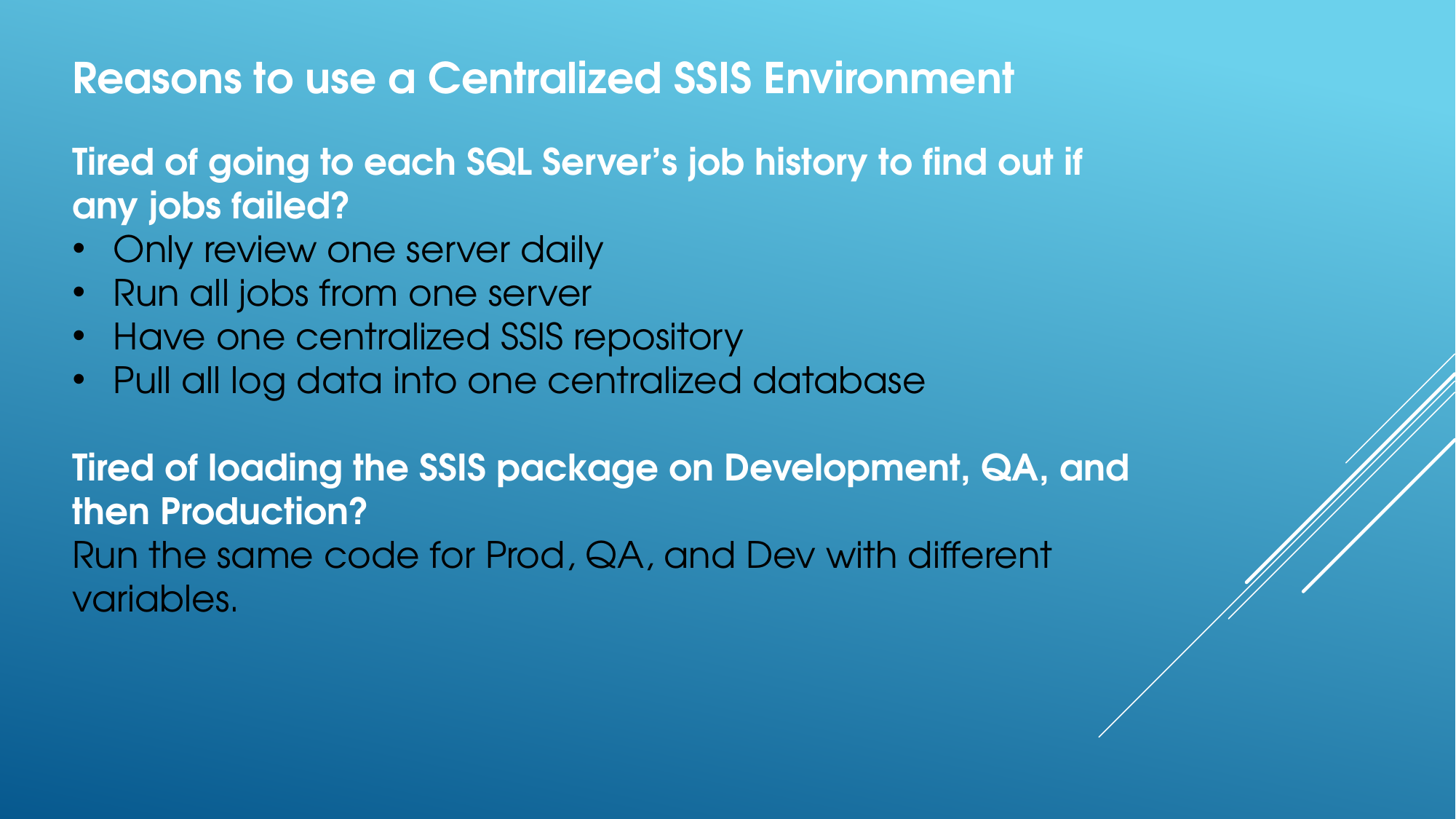

Reasons to use a Centralized SSIS Environment

Tired of going to each SQL Server’s job history to find out if any jobs failed?
Only review one server daily
Run all jobs from one server
Have one centralized SSIS repository
Pull all log data into one centralized database

Tired of loading the SSIS package on Development, QA, and then Production?
Run the same code for Prod, QA, and Dev with different variables.